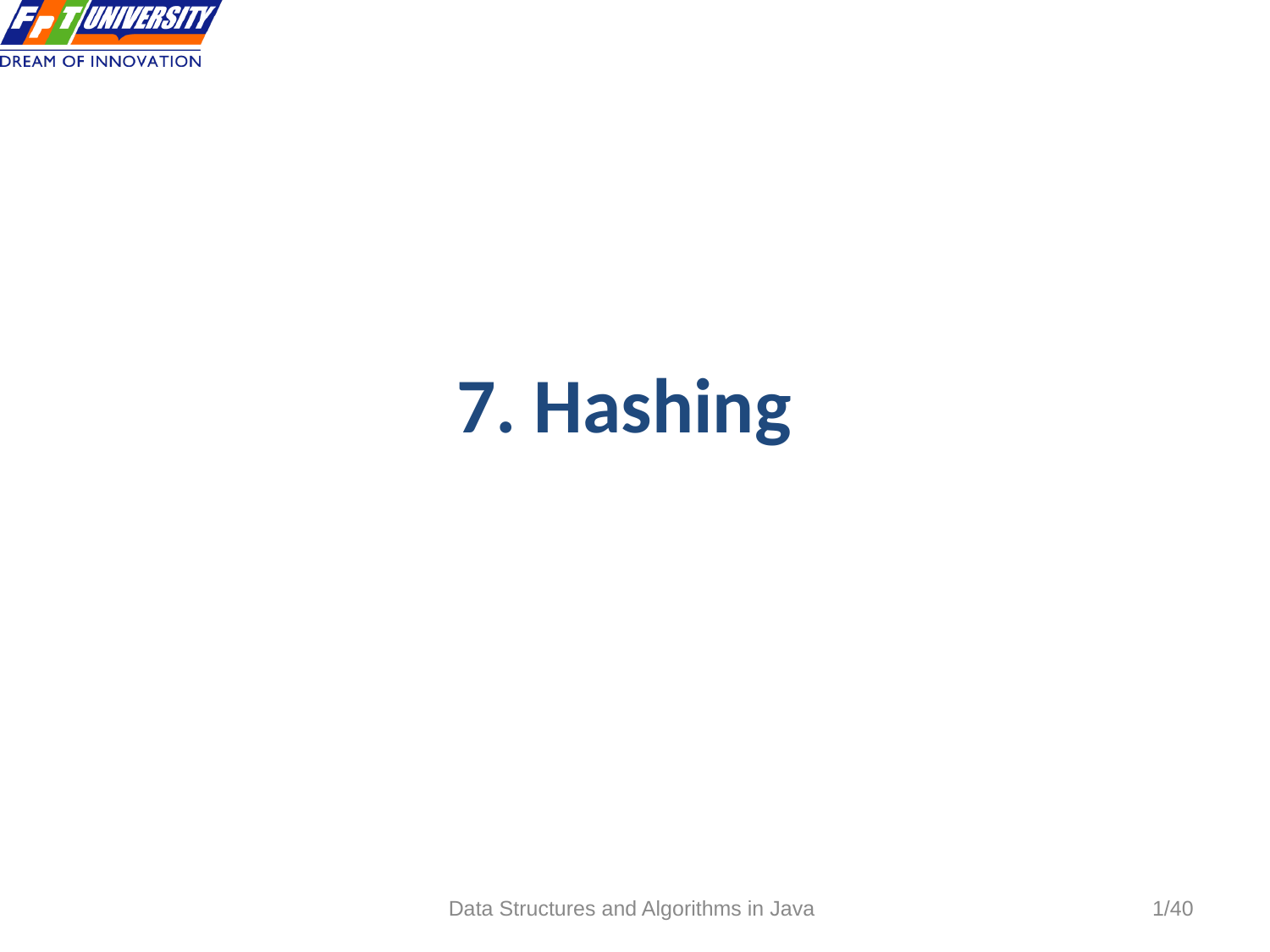

# 7. Hashing
Data Structures and Algorithms in Java
1/40